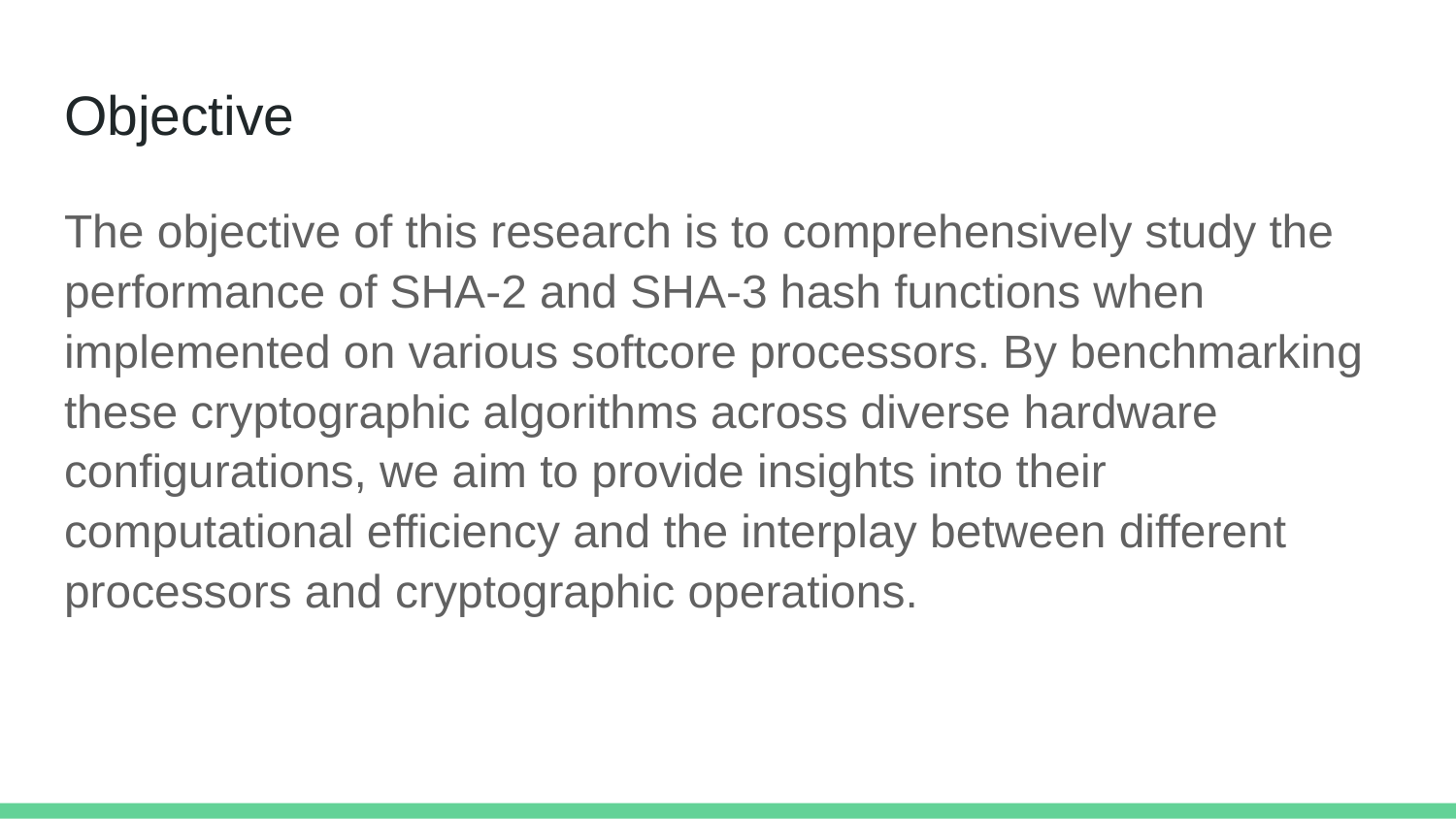

# Objective
The objective of this research is to comprehensively study the performance of SHA-2 and SHA-3 hash functions when implemented on various softcore processors. By benchmarking these cryptographic algorithms across diverse hardware configurations, we aim to provide insights into their computational efficiency and the interplay between different processors and cryptographic operations.